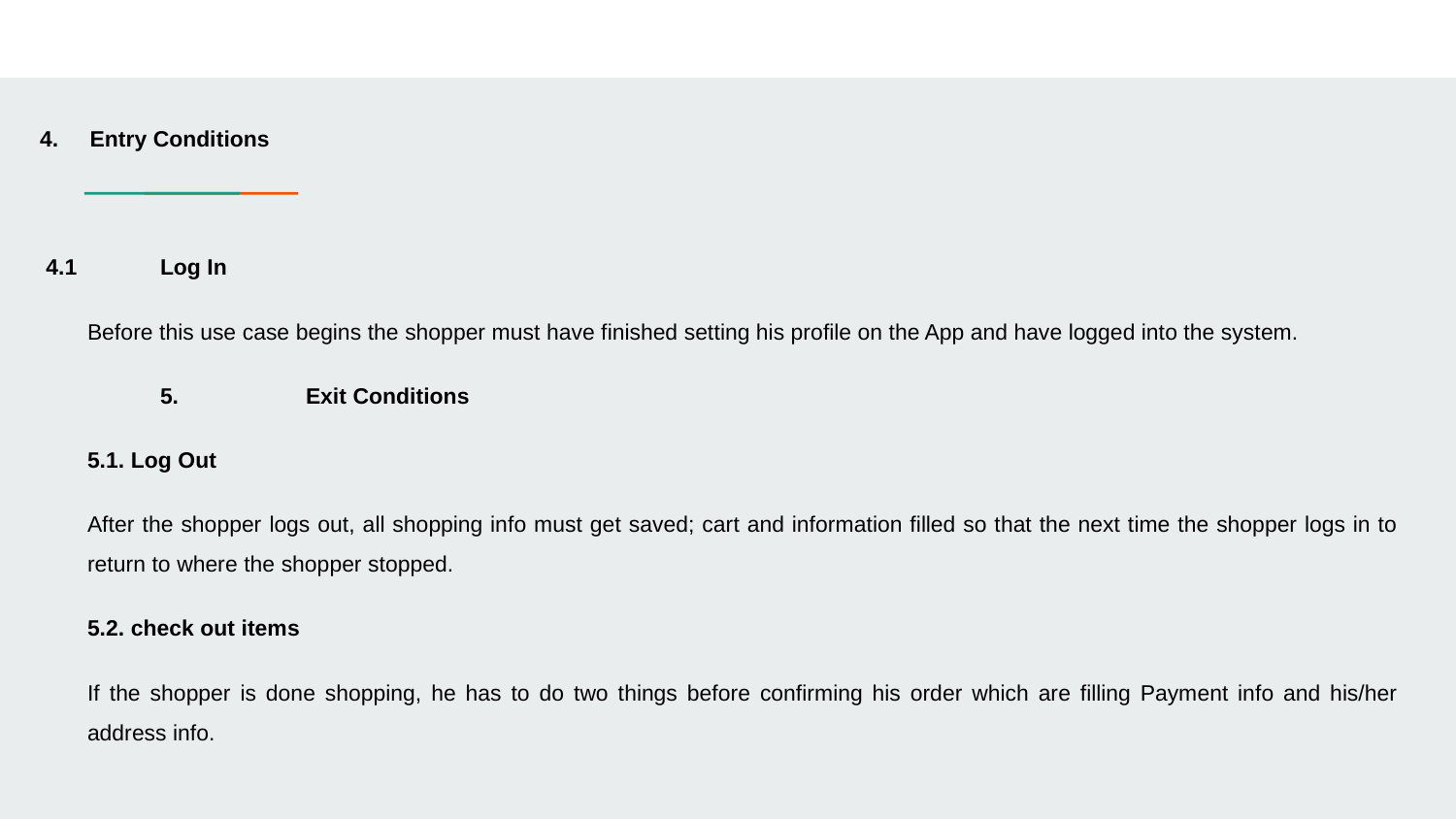

4.     Entry Conditions

     4.1	Log In
Before this use case begins the shopper must have finished setting his profile on the App and have logged into the system.
	5.   	Exit Conditions
5.1. Log Out
After the shopper logs out, all shopping info must get saved; cart and information filled so that the next time the shopper logs in to return to where the shopper stopped.
5.2. check out items
If the shopper is done shopping, he has to do two things before confirming his order which are filling Payment info and his/her address info.